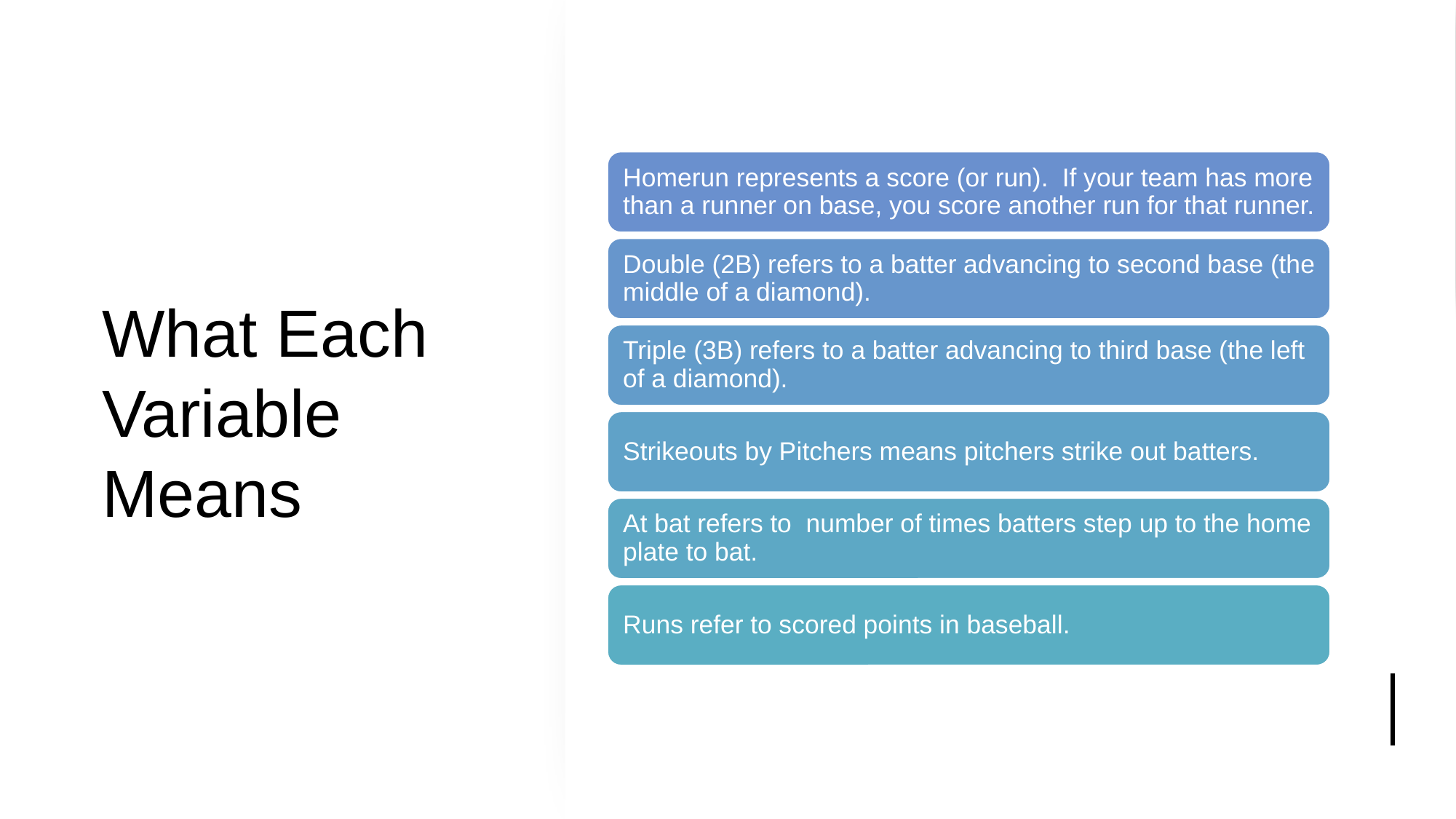

Homerun represents a score (or run).  If your team has more than a runner on base, you score another run for that runner.
Double (2B) refers to a batter advancing to second base (the middle of a diamond).
Triple (3B) refers to a batter advancing to third base (the left of a diamond).
Strikeouts by Pitchers means pitchers strike out batters.
At bat refers to  number of times batters step up to the home plate to bat.
Runs refer to scored points in baseball.
# What Each Variable Means